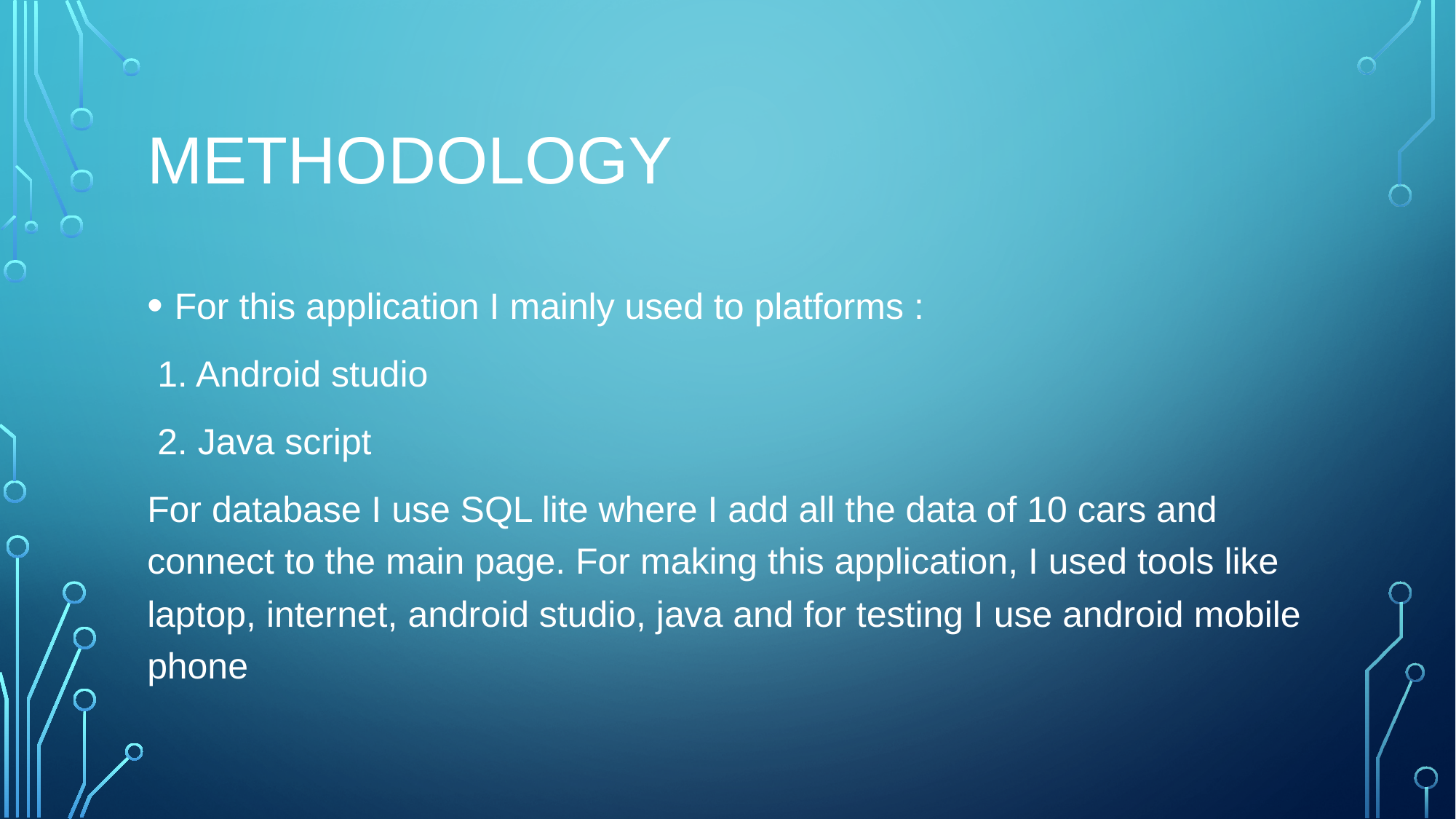

# Methodology
For this application I mainly used to platforms :
 1. Android studio
 2. Java script
For database I use SQL lite where I add all the data of 10 cars and connect to the main page. For making this application, I used tools like laptop, internet, android studio, java and for testing I use android mobile phone